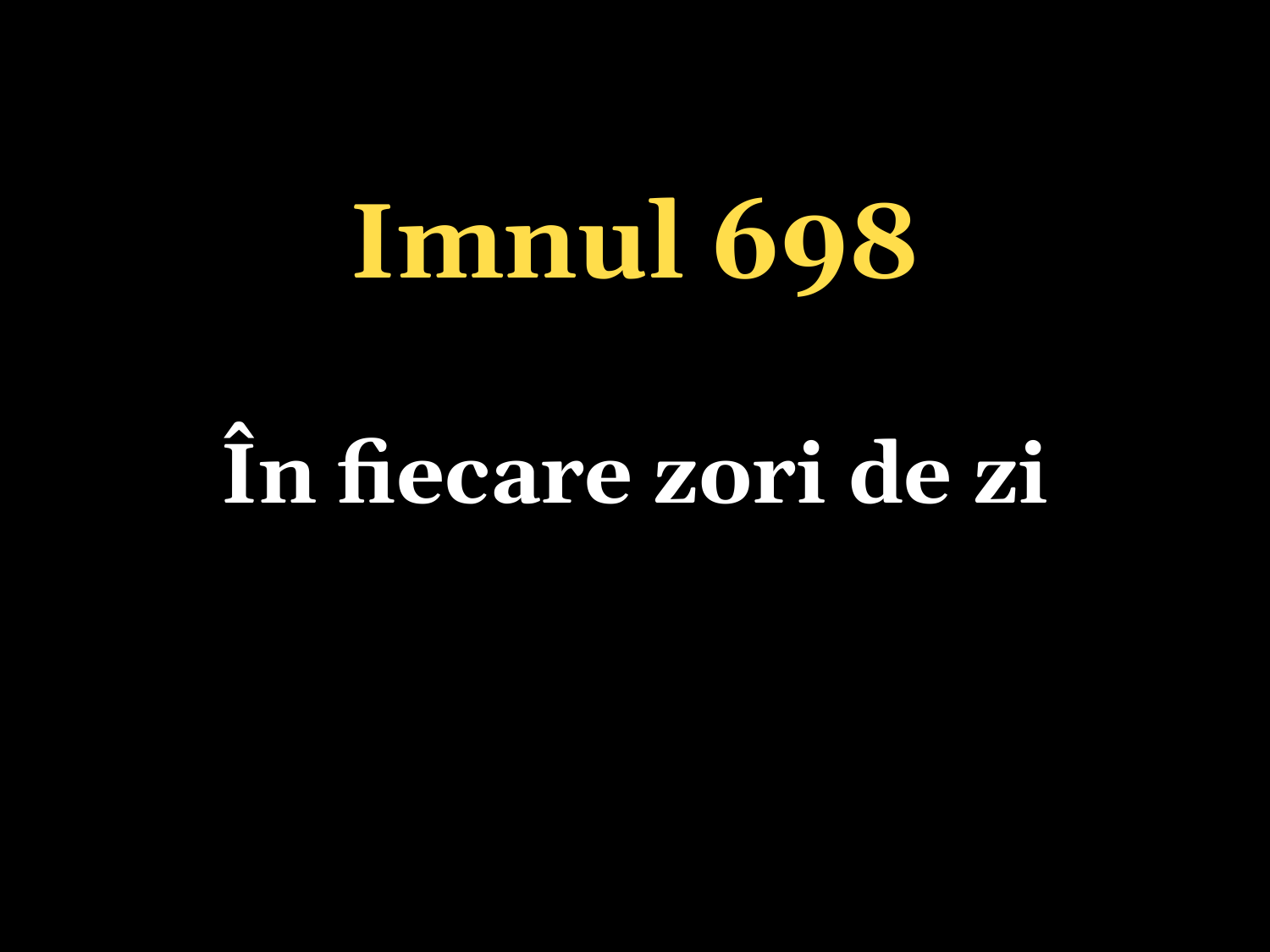

Imnul 698
În fiecare zori de zi